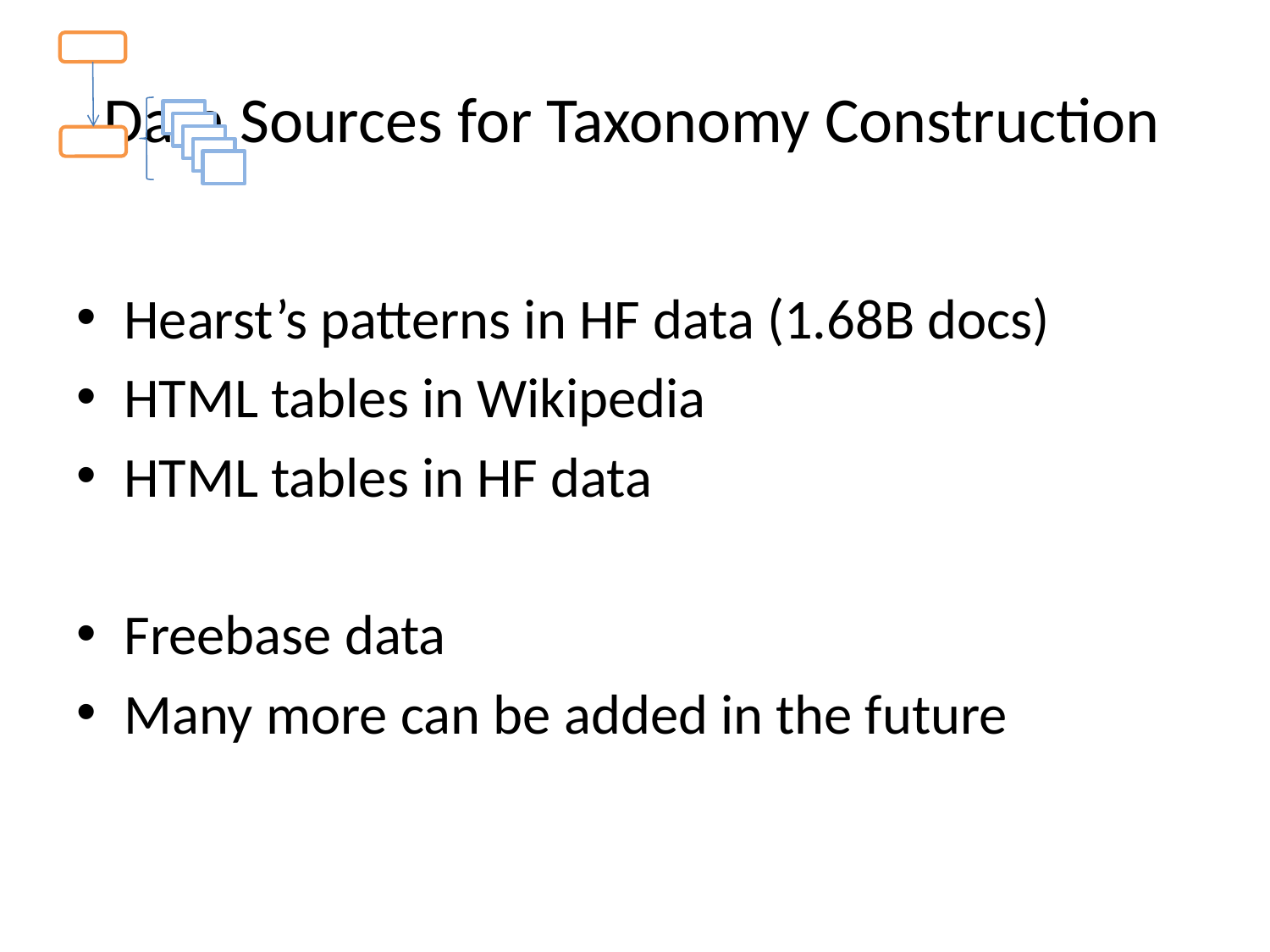

# Data Sources for Taxonomy Construction
Hearst’s patterns in HF data (1.68B docs)
HTML tables in Wikipedia
HTML tables in HF data

Freebase data
Many more can be added in the future